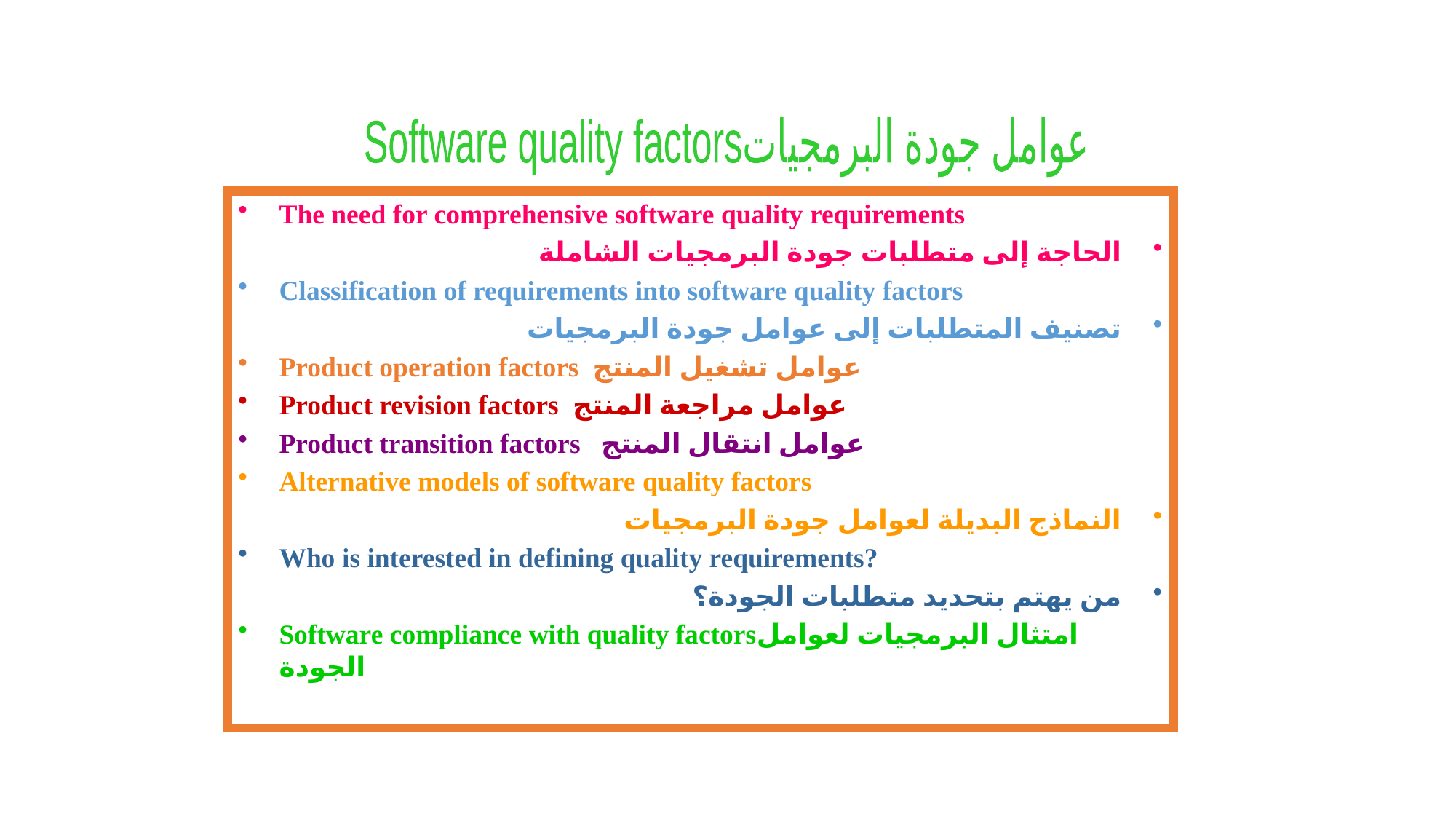

Software quality factorsعوامل جودة البرمجيات
The need for comprehensive software quality requirements
الحاجة إلى متطلبات جودة البرمجيات الشاملة
Classification of requirements into software quality factors
تصنيف المتطلبات إلى عوامل جودة البرمجيات
Product operation factors  عوامل تشغيل المنتج
Product revision factors  عوامل مراجعة المنتج
Product transition factors   عوامل انتقال المنتج
Alternative models of software quality factors
النماذج البديلة لعوامل جودة البرمجيات
Who is interested in defining quality requirements?
من يهتم بتحديد متطلبات الجودة؟
Software compliance with quality factorsامتثال البرمجيات لعوامل الجودة